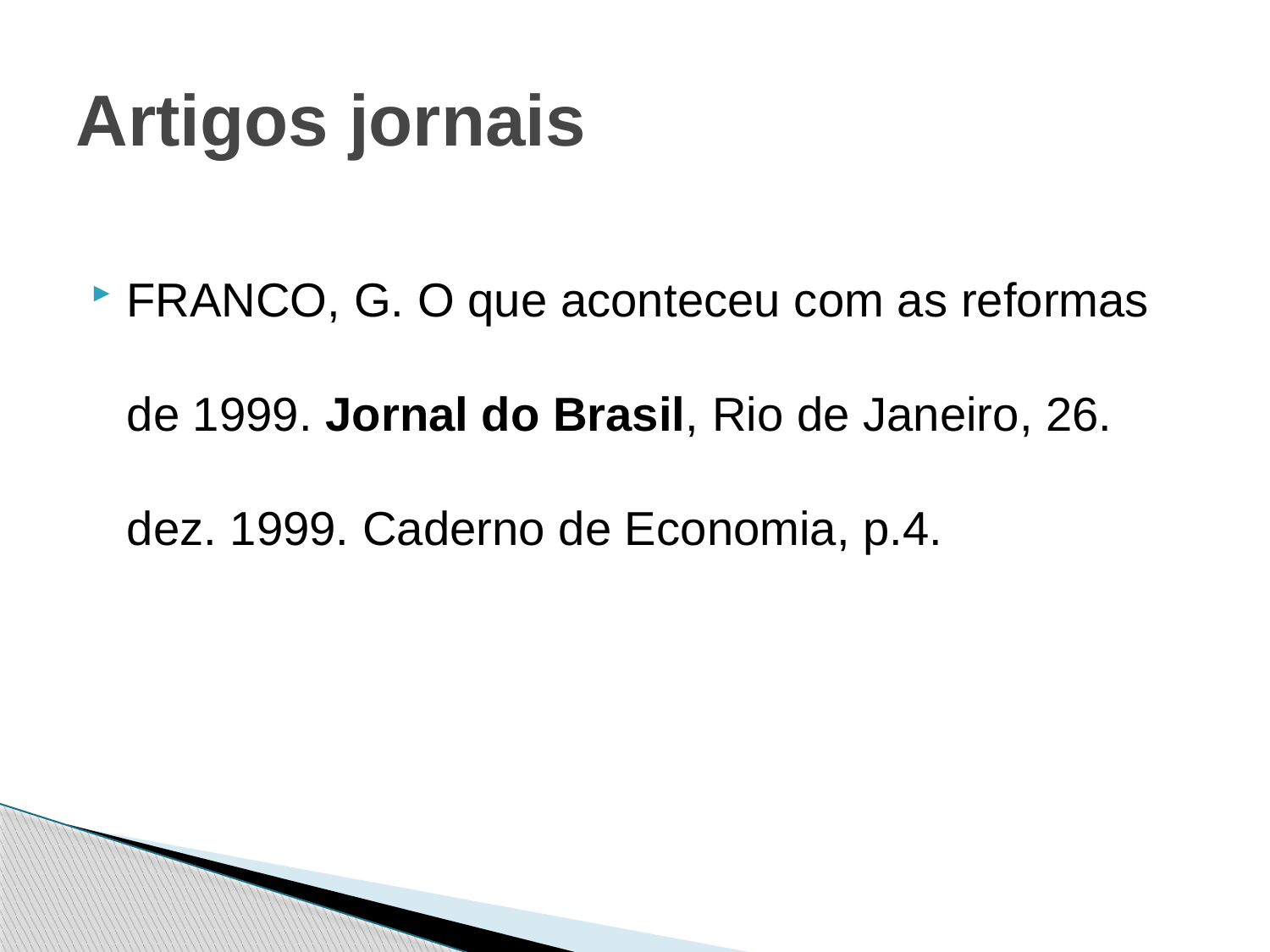

# Artigos jornais
FRANCO, G. O que aconteceu com as reformas de 1999. Jornal do Brasil, Rio de Janeiro, 26. dez. 1999. Caderno de Economia, p.4.